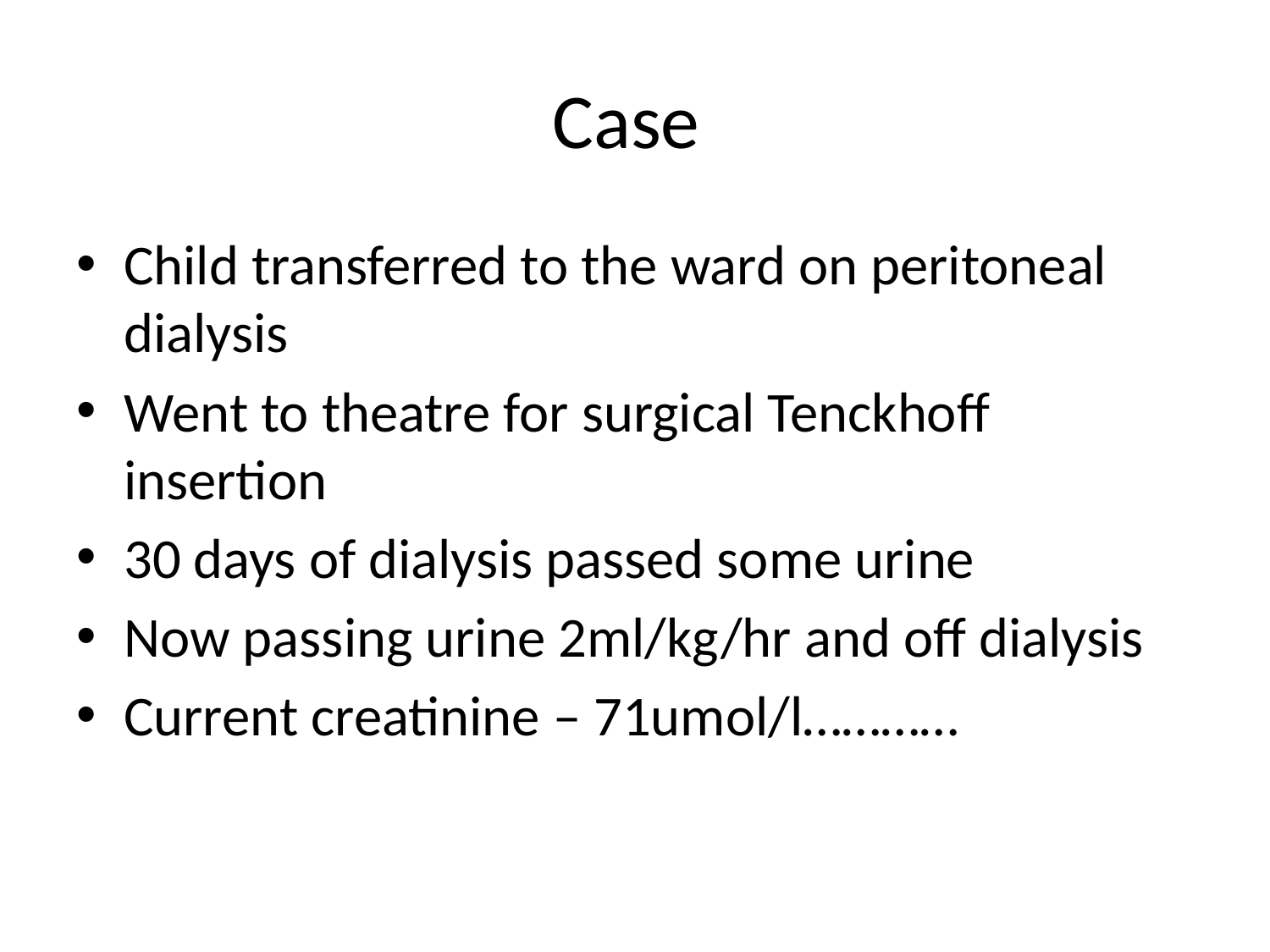

# Case
Child transferred to the ward on peritoneal dialysis
Went to theatre for surgical Tenckhoff insertion
30 days of dialysis passed some urine
Now passing urine 2ml/kg/hr and off dialysis
Current creatinine – 71umol/l…………